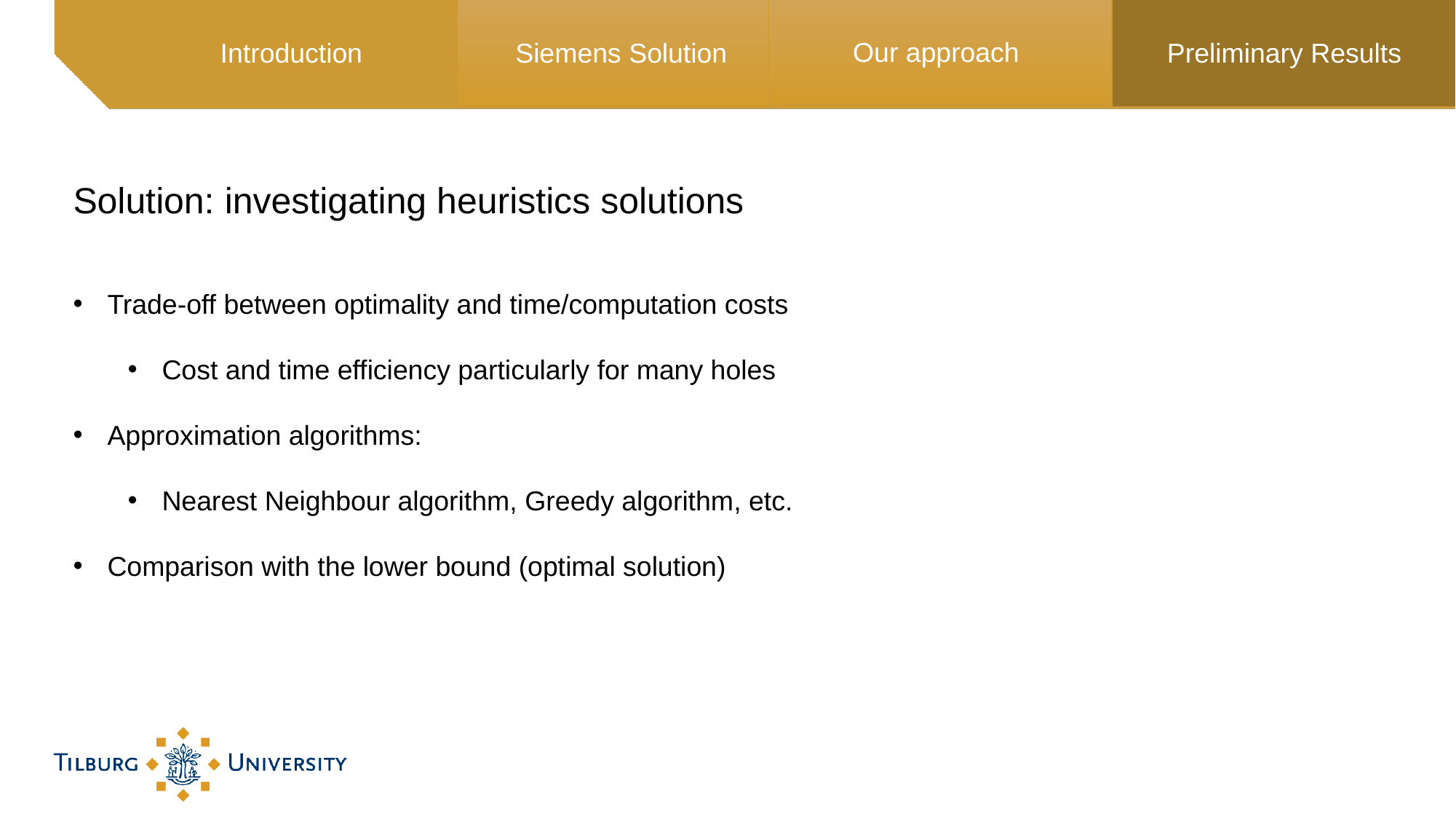

Introduction
Siemens Solution
Our approach
Preliminary Results
Solution: investigating heuristics solutions

Trade-off between optimality and time/computation costs
Cost and time efficiency particularly for many holes
Approximation algorithms:
Nearest Neighbour algorithm, Greedy algorithm, etc.
Comparison with the lower bound (optimal solution)